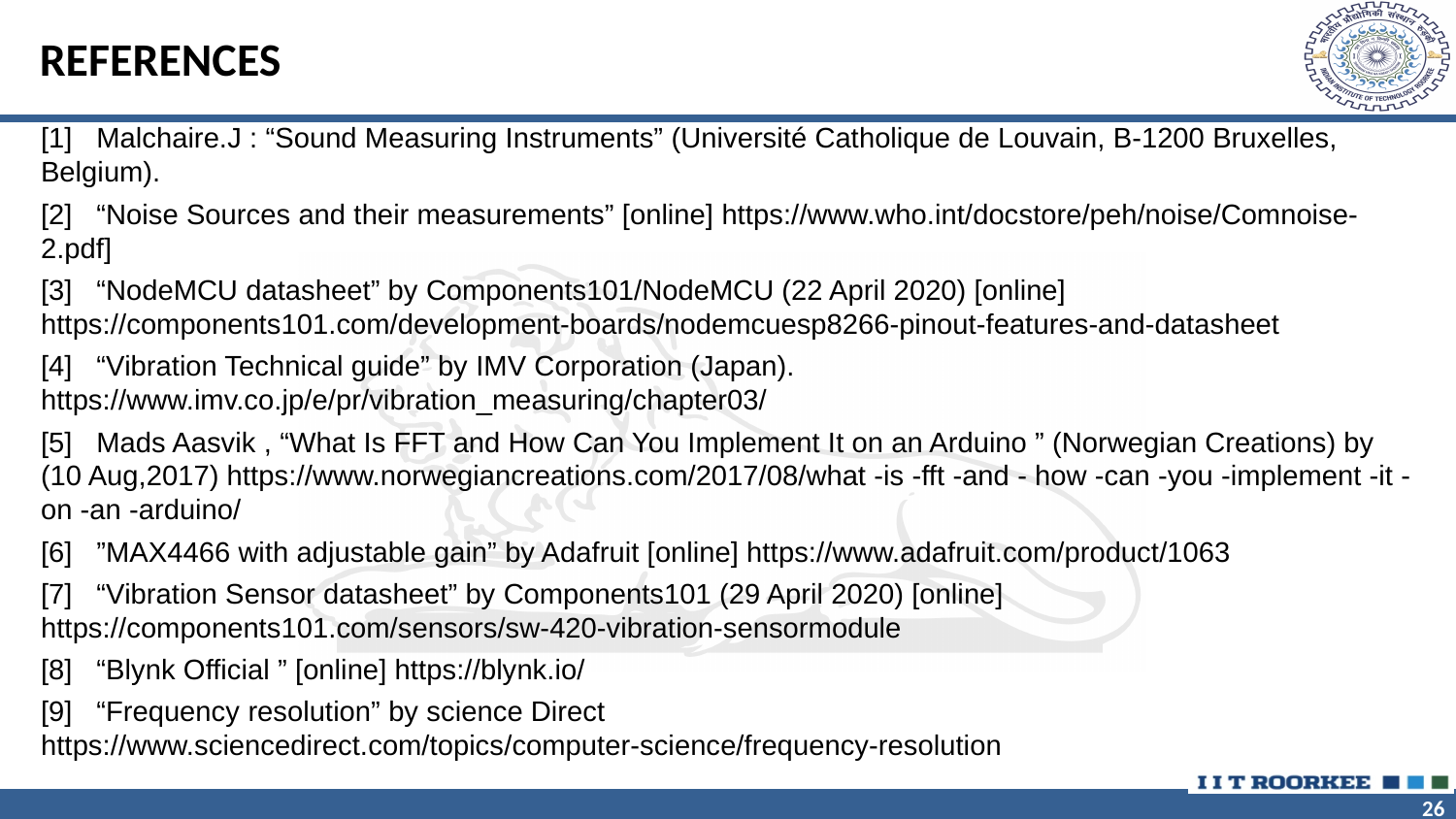

# REFERENCES
[1]   Malchaire.J : “Sound Measuring Instruments” (Université Catholique de Louvain, B-1200 Bruxelles, Belgium).
[2]   “Noise Sources and their measurements” [online] https://www.who.int/docstore/peh/noise/Comnoise-2.pdf]
[3]   “NodeMCU datasheet” by Components101/NodeMCU (22 April 2020) [online] https://components101.com/development-boards/nodemcuesp8266-pinout-features-and-datasheet
[4]   “Vibration Technical guide” by IMV Corporation (Japan). https://www.imv.co.jp/e/pr/vibration_measuring/chapter03/
[5]   Mads Aasvik , “What Is FFT and How Can You Implement It on an Arduino ” (Norwegian Creations) by (10 Aug,2017) https://www.norwegiancreations.com/2017/08/what -is -fft -and - how -can -you -implement -it -on -an -arduino/
[6]   ”MAX4466 with adjustable gain” by Adafruit [online] https://www.adafruit.com/product/1063
[7]   “Vibration Sensor datasheet” by Components101 (29 April 2020) [online] https://components101.com/sensors/sw-420-vibration-sensormodule
[8]   “Blynk Official ” [online] https://blynk.io/
[9]   “Frequency resolution” by science Direct https://www.sciencedirect.com/topics/computer-science/frequency-resolution